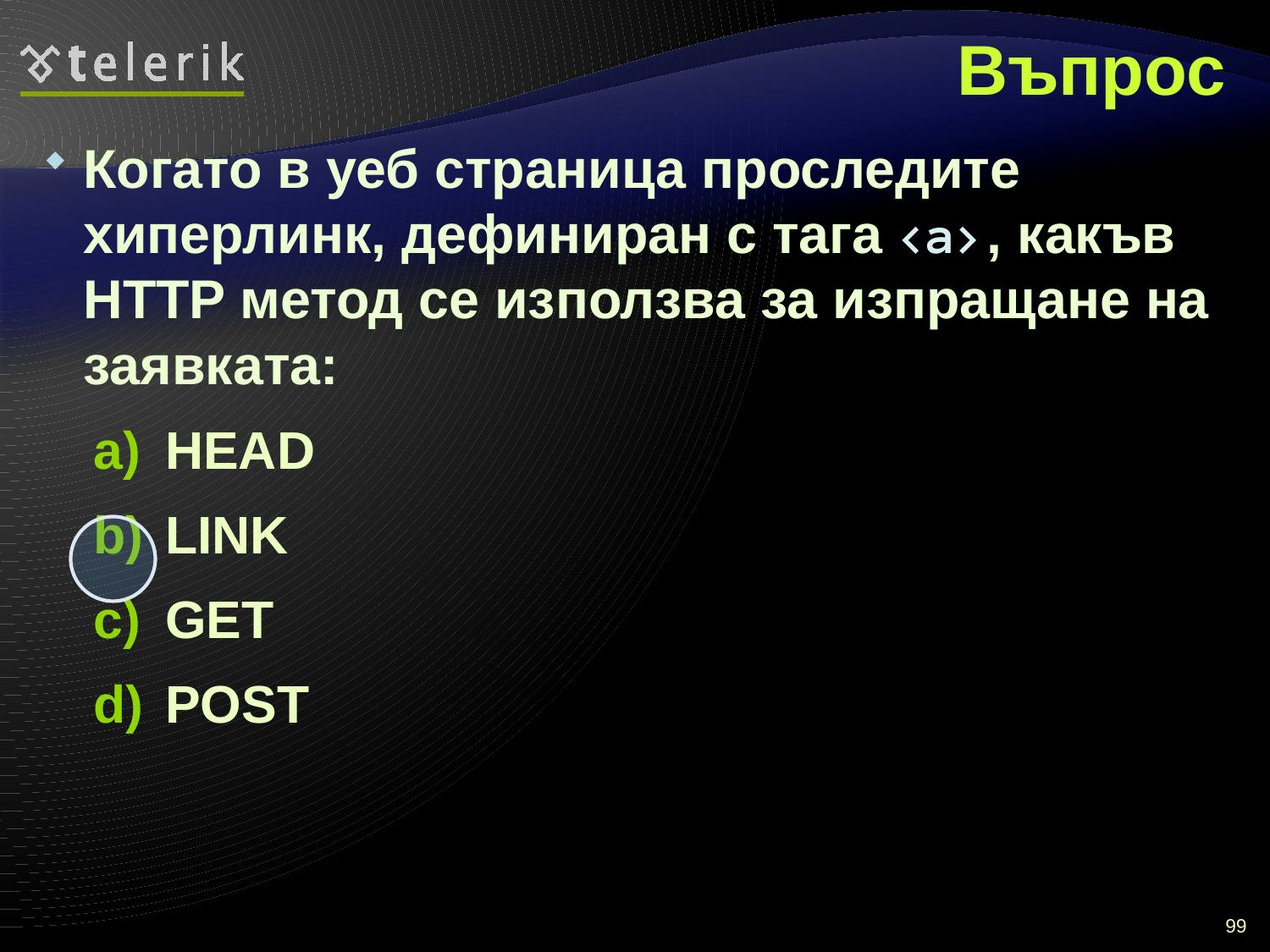

# Въпрос
Когато в уеб страница проследите хиперлинк, дефиниран с тага <а>, какъв HTTP метод се използва за изпращане на заявката:
HEAD
LINK
GET
POST

99